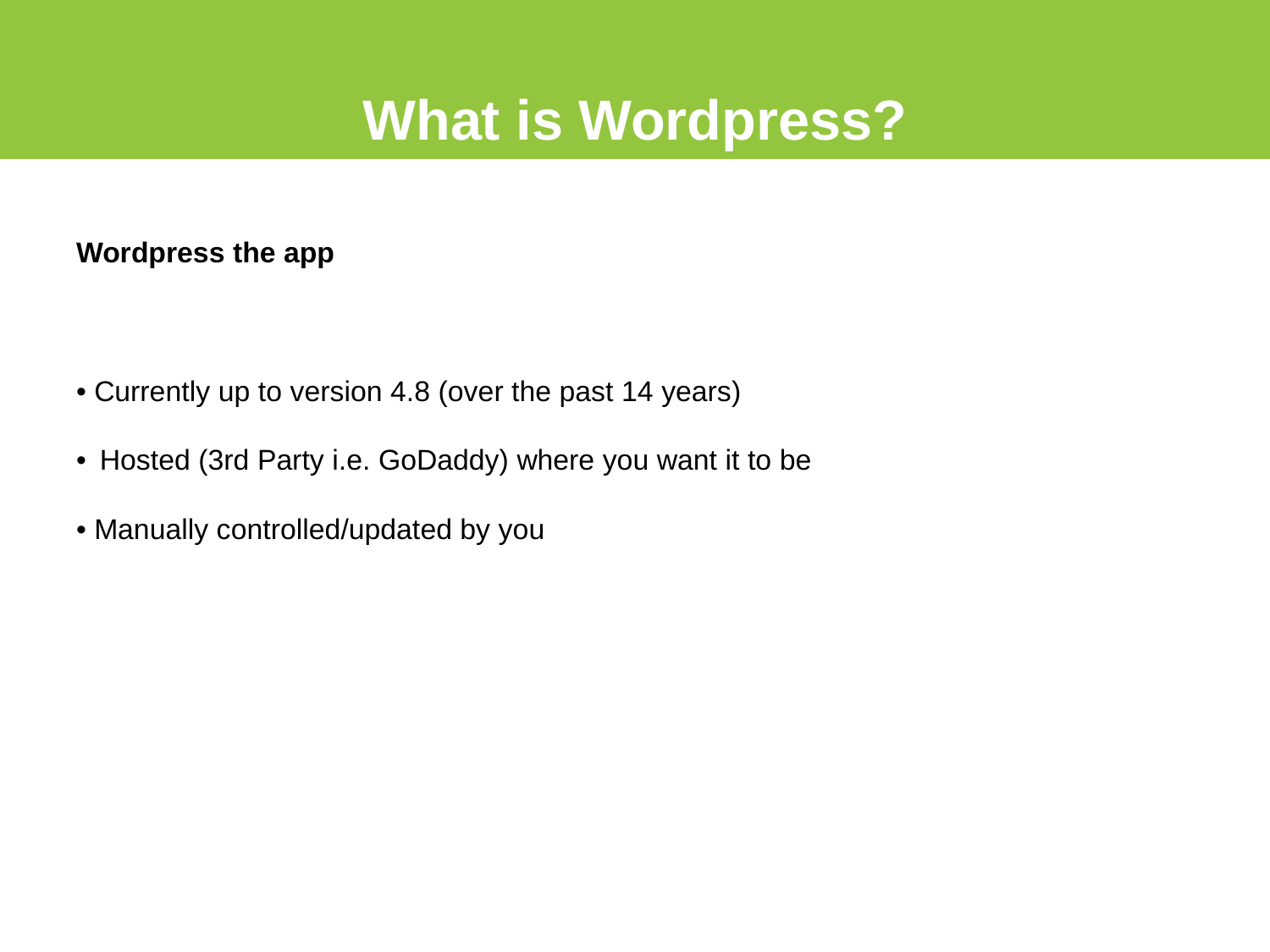

# What is Wordpress?
Wordpress the app

• Currently up to version 4.8 (over the past 14 years)
• Hosted (3rd Party i.e. GoDaddy) where you want it to be
• Manually controlled/updated by you